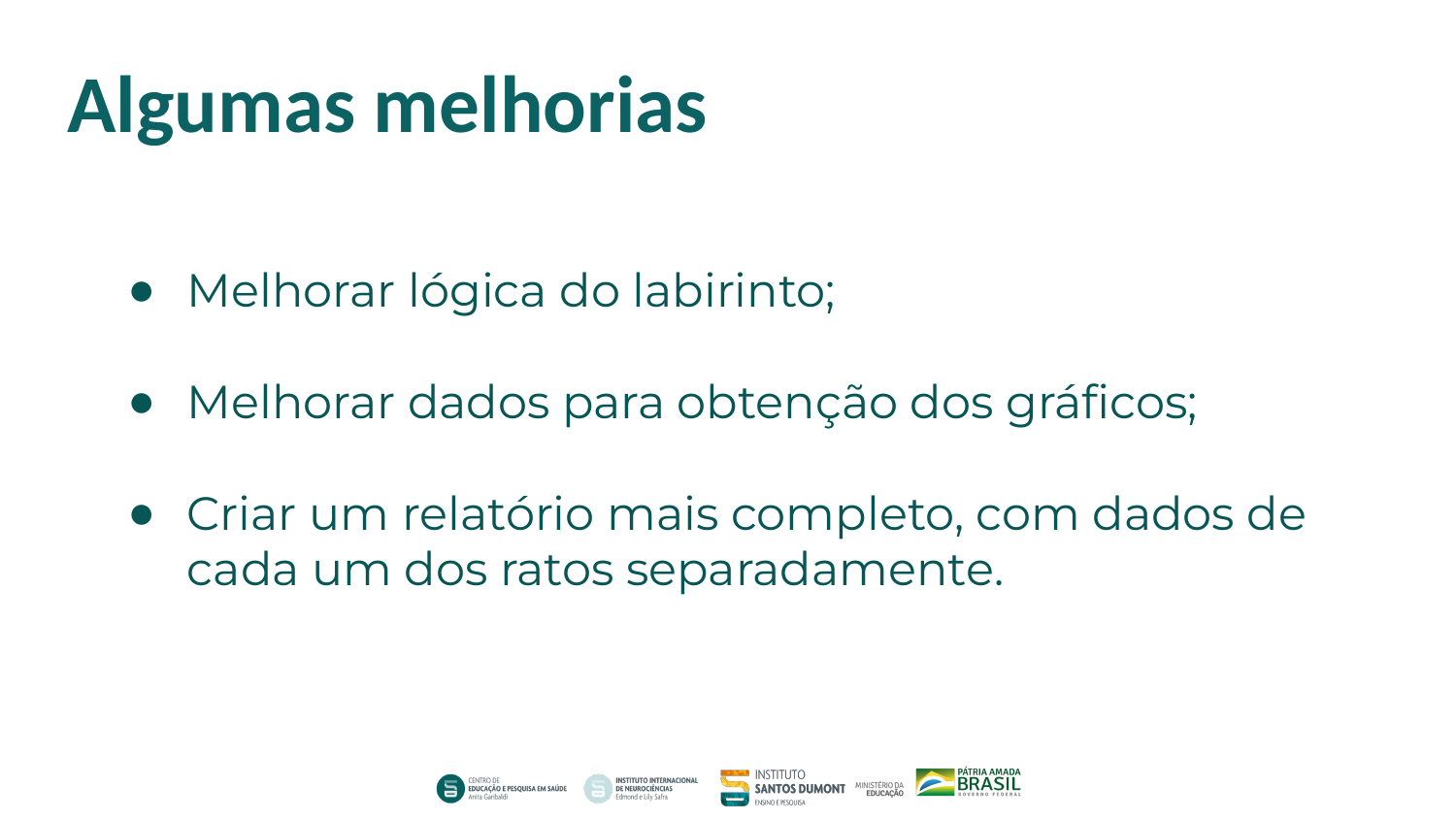

# Algumas melhorias
Melhorar lógica do labirinto;

Melhorar dados para obtenção dos gráficos;

Criar um relatório mais completo, com dados de cada um dos ratos separadamente.